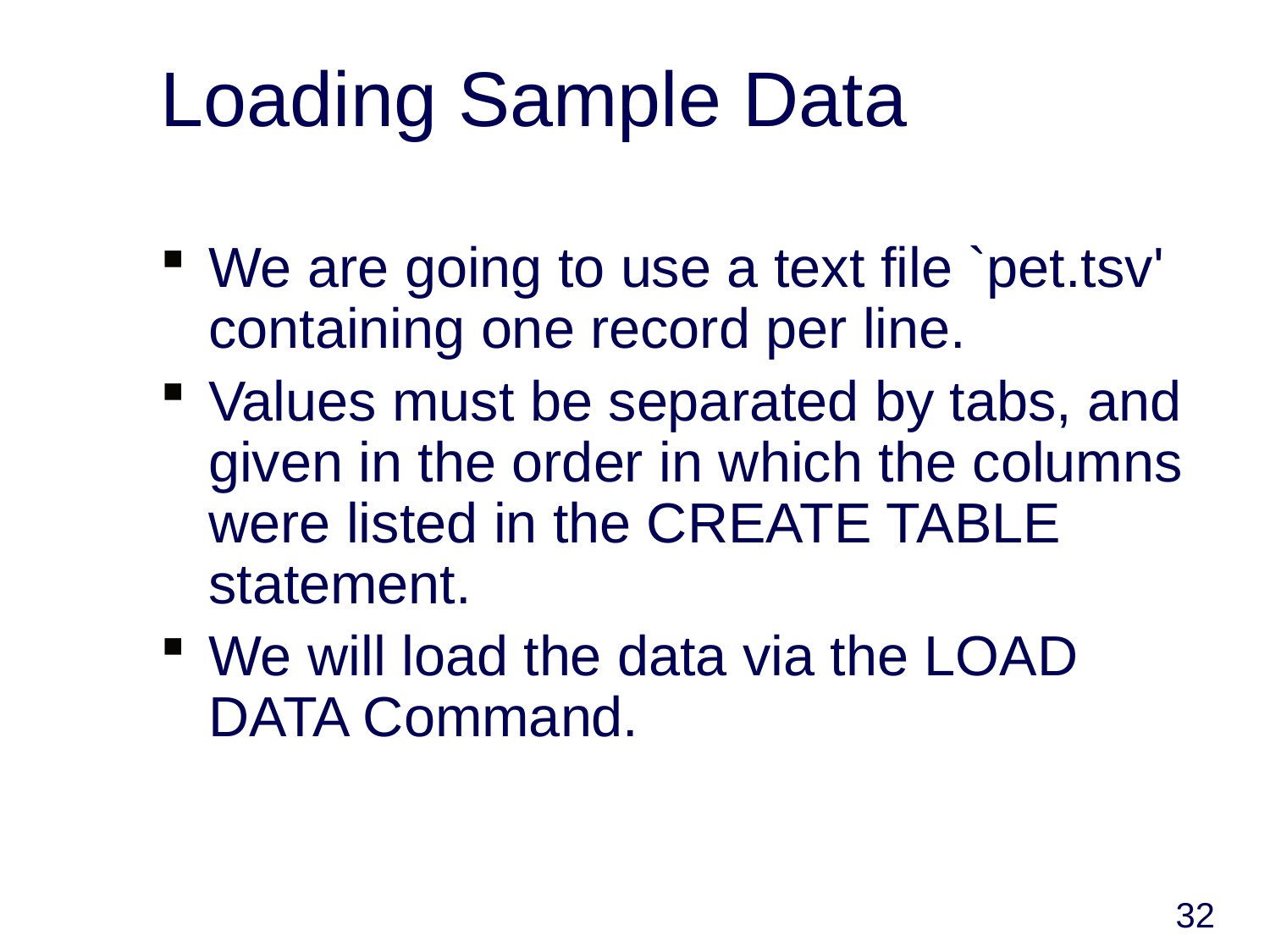

# Loading Sample Data
We are going to use a text file `pet.tsv' containing one record per line.
Values must be separated by tabs, and given in the order in which the columns were listed in the CREATE TABLE statement.
We will load the data via the LOAD DATA Command.
32